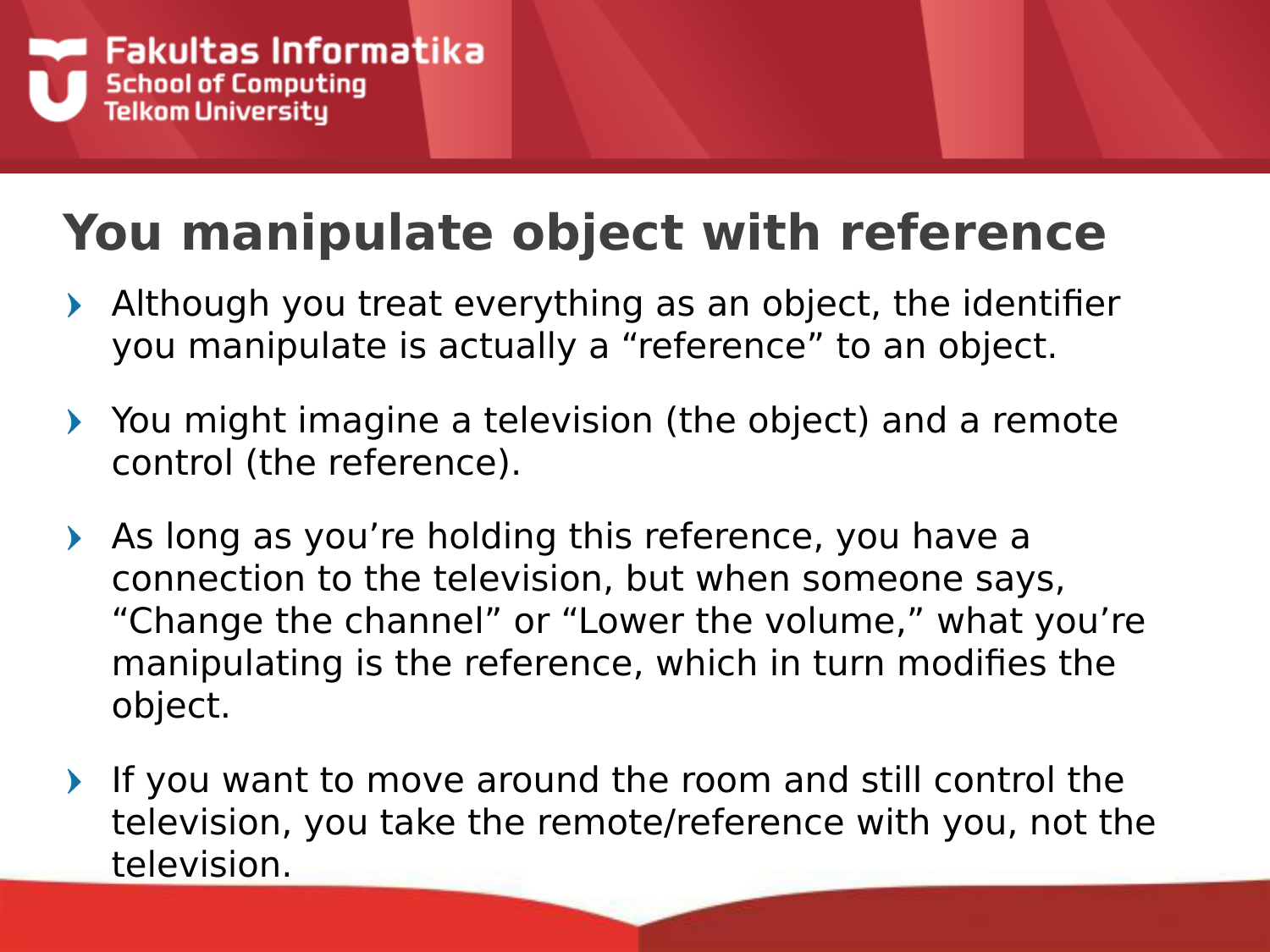

# You manipulate object with reference
Although you treat everything as an object, the identifier you manipulate is actually a “reference” to an object.
You might imagine a television (the object) and a remote control (the reference).
As long as you’re holding this reference, you have a connection to the television, but when someone says, “Change the channel” or “Lower the volume,” what you’re manipulating is the reference, which in turn modifies the object.
If you want to move around the room and still control the television, you take the remote/reference with you, not the television.